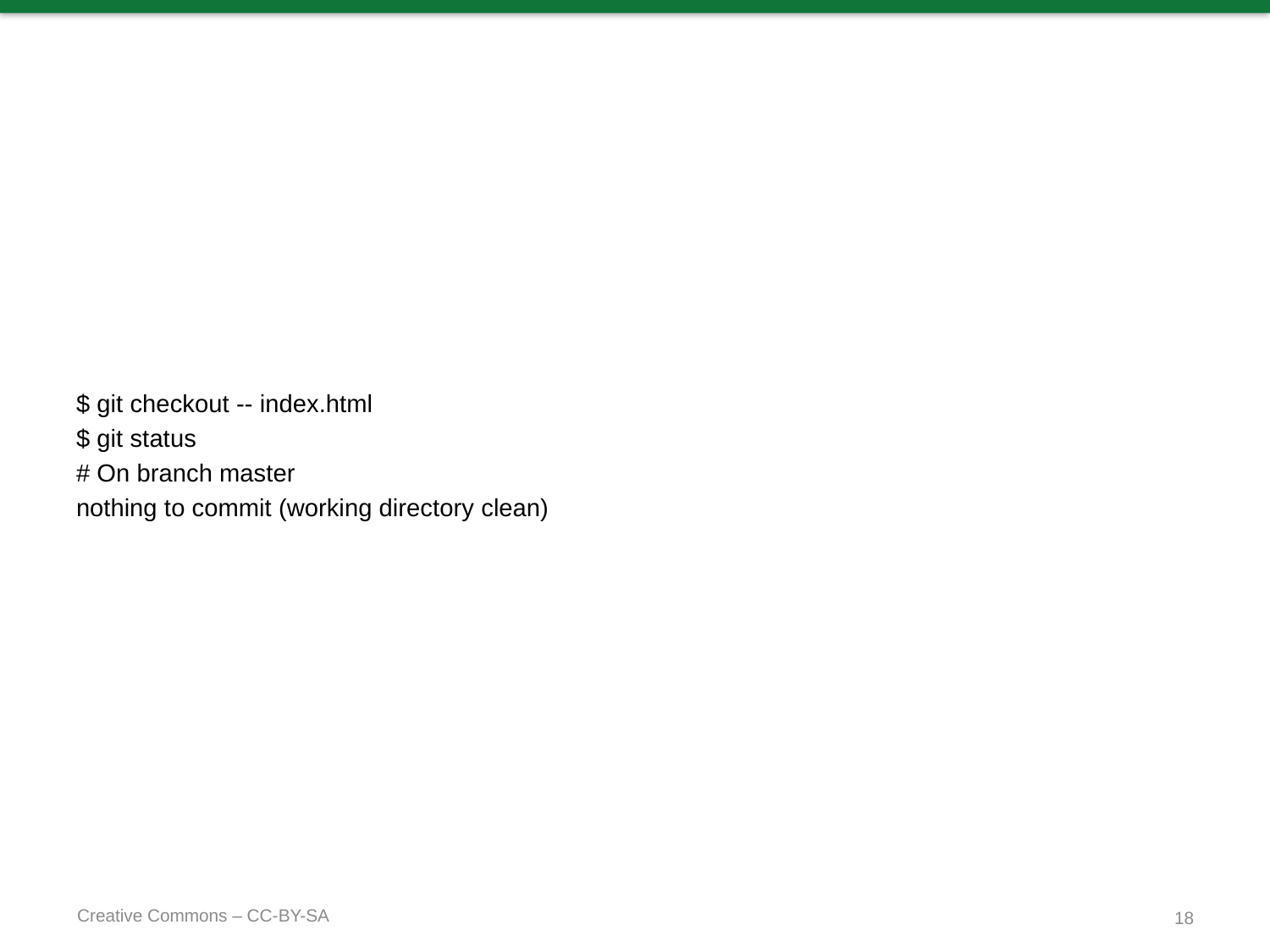

$ git checkout -- index.html
$ git status
# On branch master
nothing to commit (working directory clean)
18